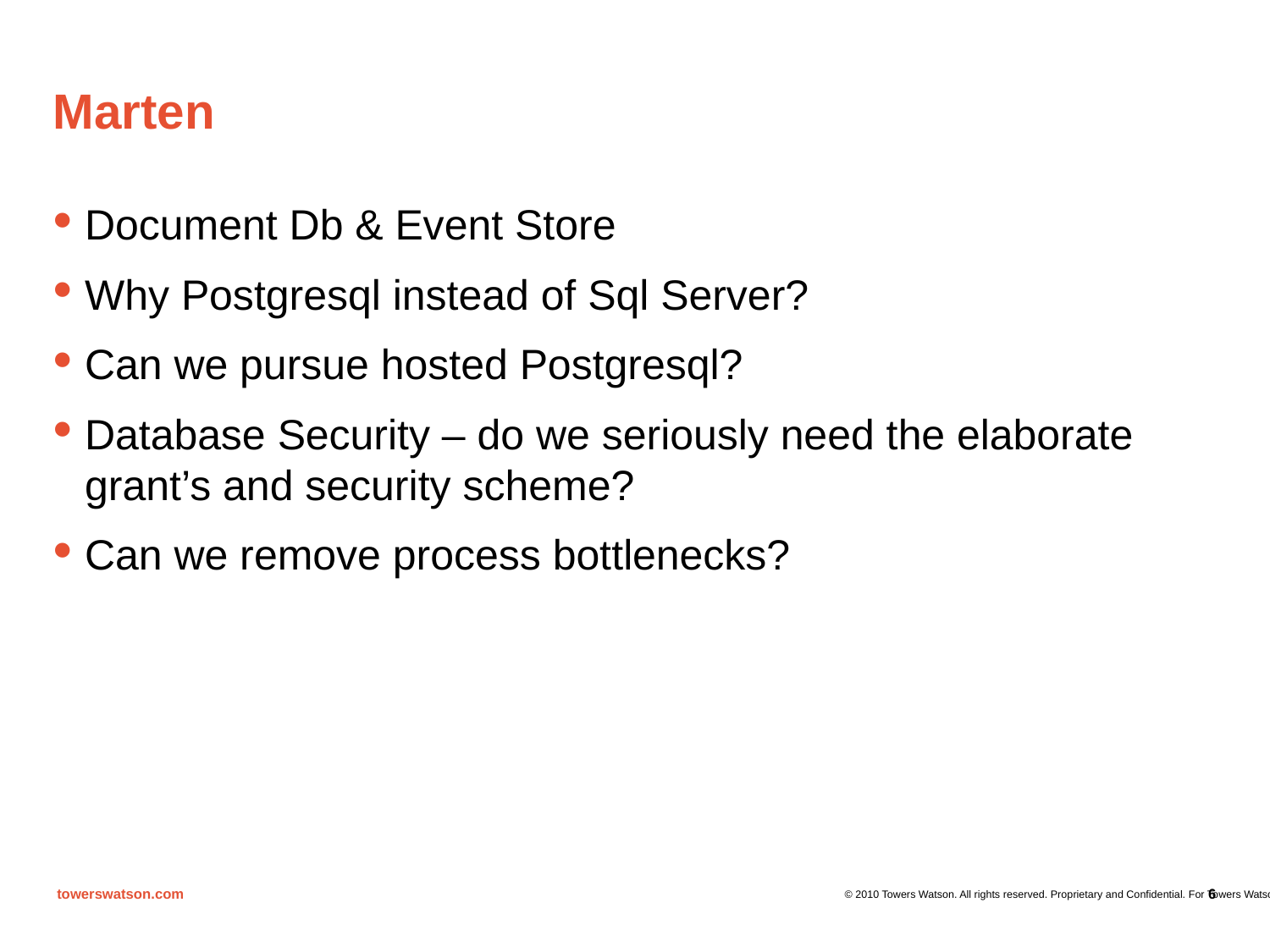

# Marten
Document Db & Event Store
Why Postgresql instead of Sql Server?
Can we pursue hosted Postgresql?
Database Security – do we seriously need the elaborate grant’s and security scheme?
Can we remove process bottlenecks?

6